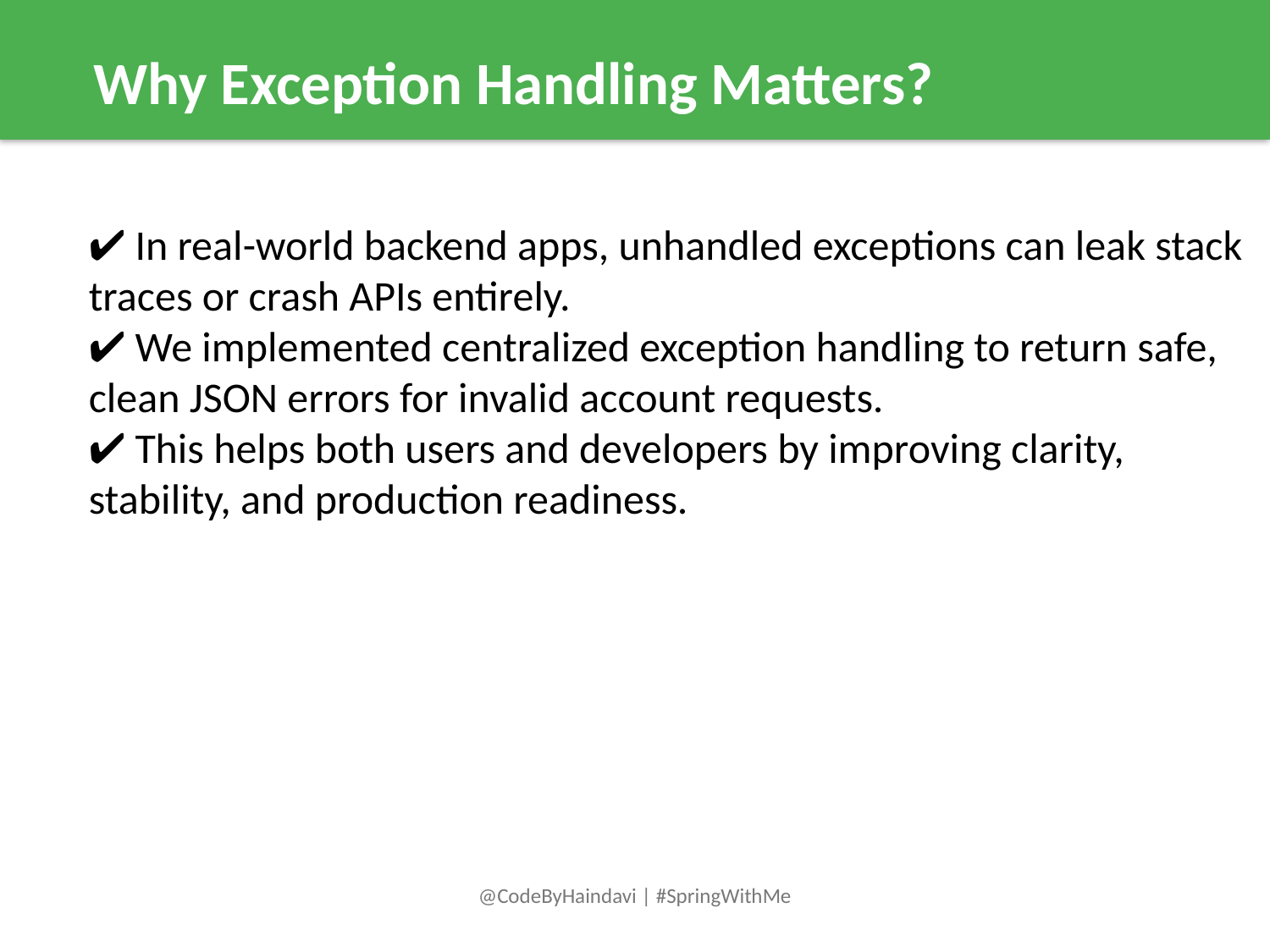

Why Exception Handling Matters?
✔️ In real-world backend apps, unhandled exceptions can leak stack traces or crash APIs entirely.
✔️ We implemented centralized exception handling to return safe, clean JSON errors for invalid account requests.
✔️ This helps both users and developers by improving clarity, stability, and production readiness.
@CodeByHaindavi | #SpringWithMe